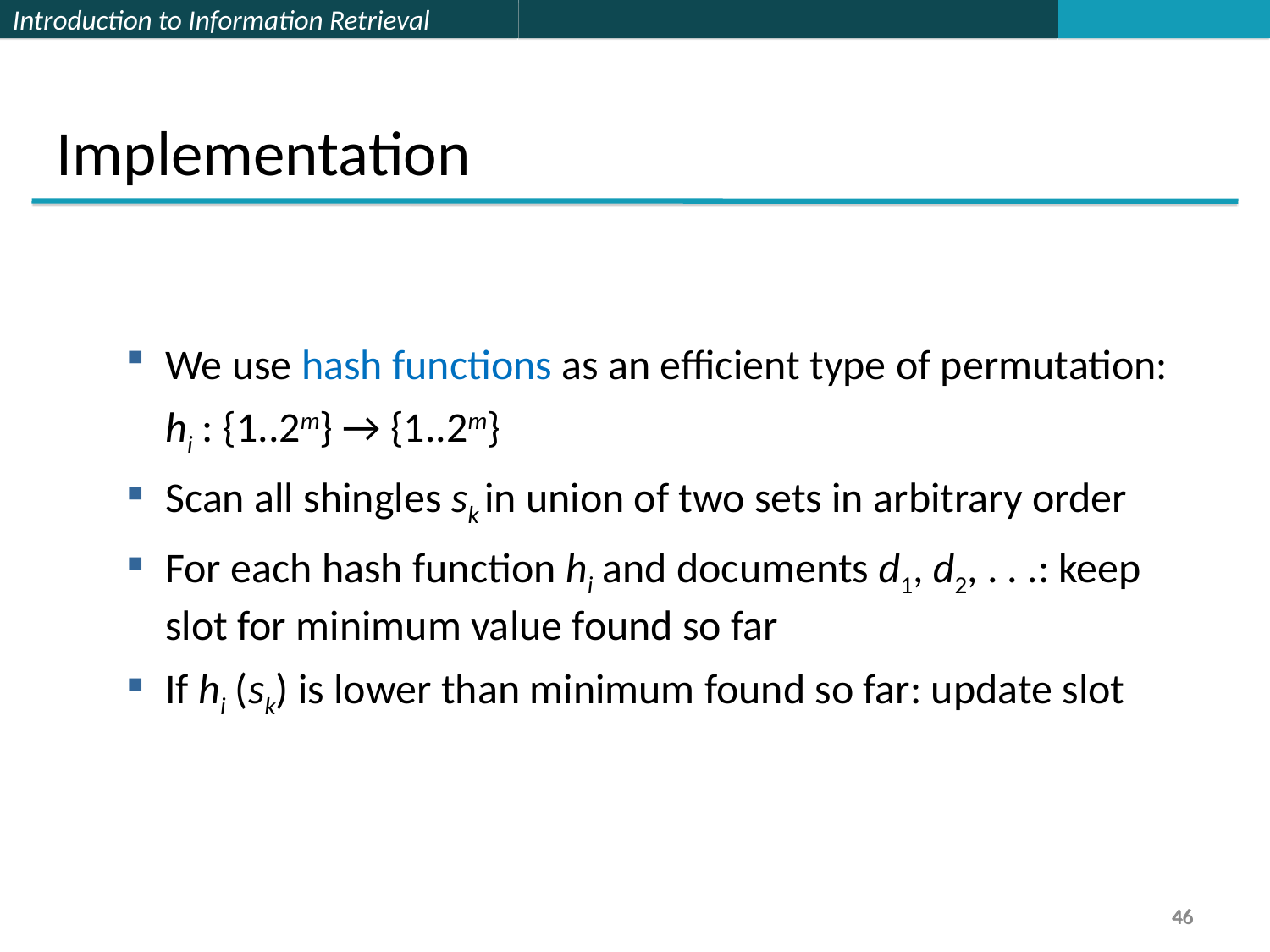

Implementation

We use hash functions as an efficient type of permutation:
	hi : {1..2m} → {1..2m}
Scan all shingles sk in union of two sets in arbitrary order
For each hash function hi and documents d1, d2, . . .: keep slot for minimum value found so far
If hi (sk) is lower than minimum found so far: update slot
46
46